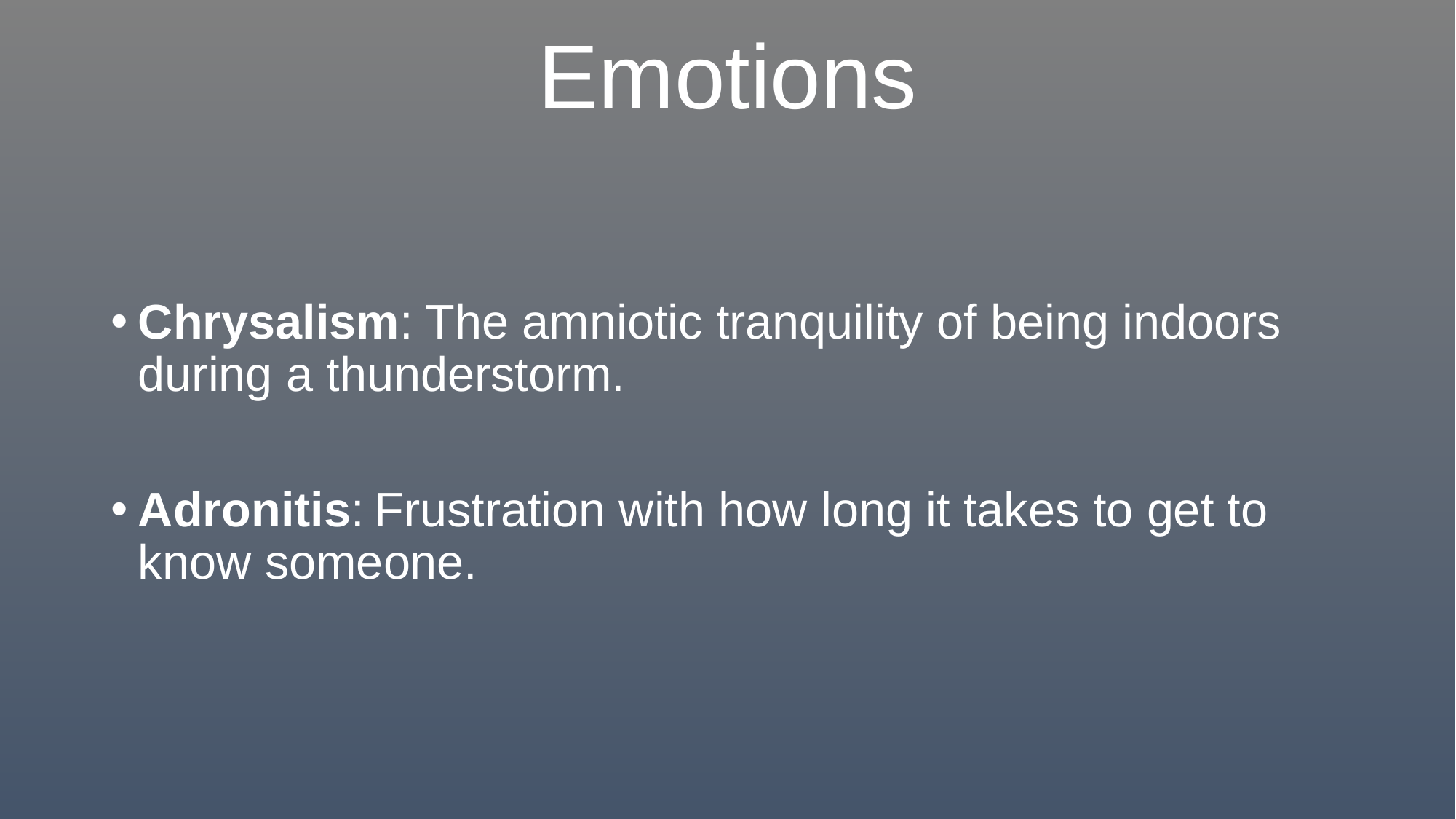

# Emotions

Chrysalism: The amniotic tranquility of being indoors during a thunderstorm.

Adronitis: Frustration with how long it takes to get to know someone.